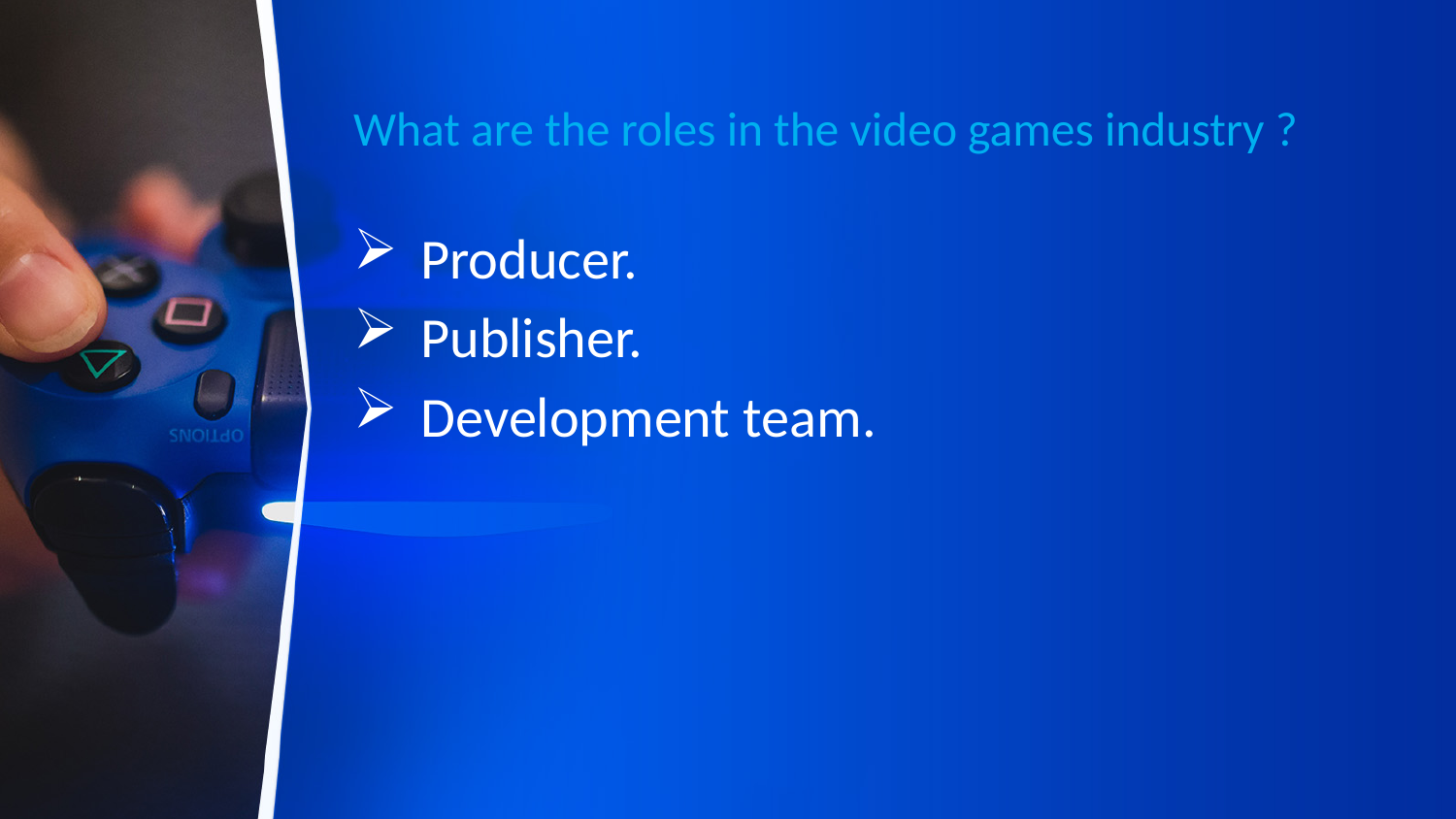

# What are the roles in the video games industry ?
 Producer.
 Publisher.
 Development team.